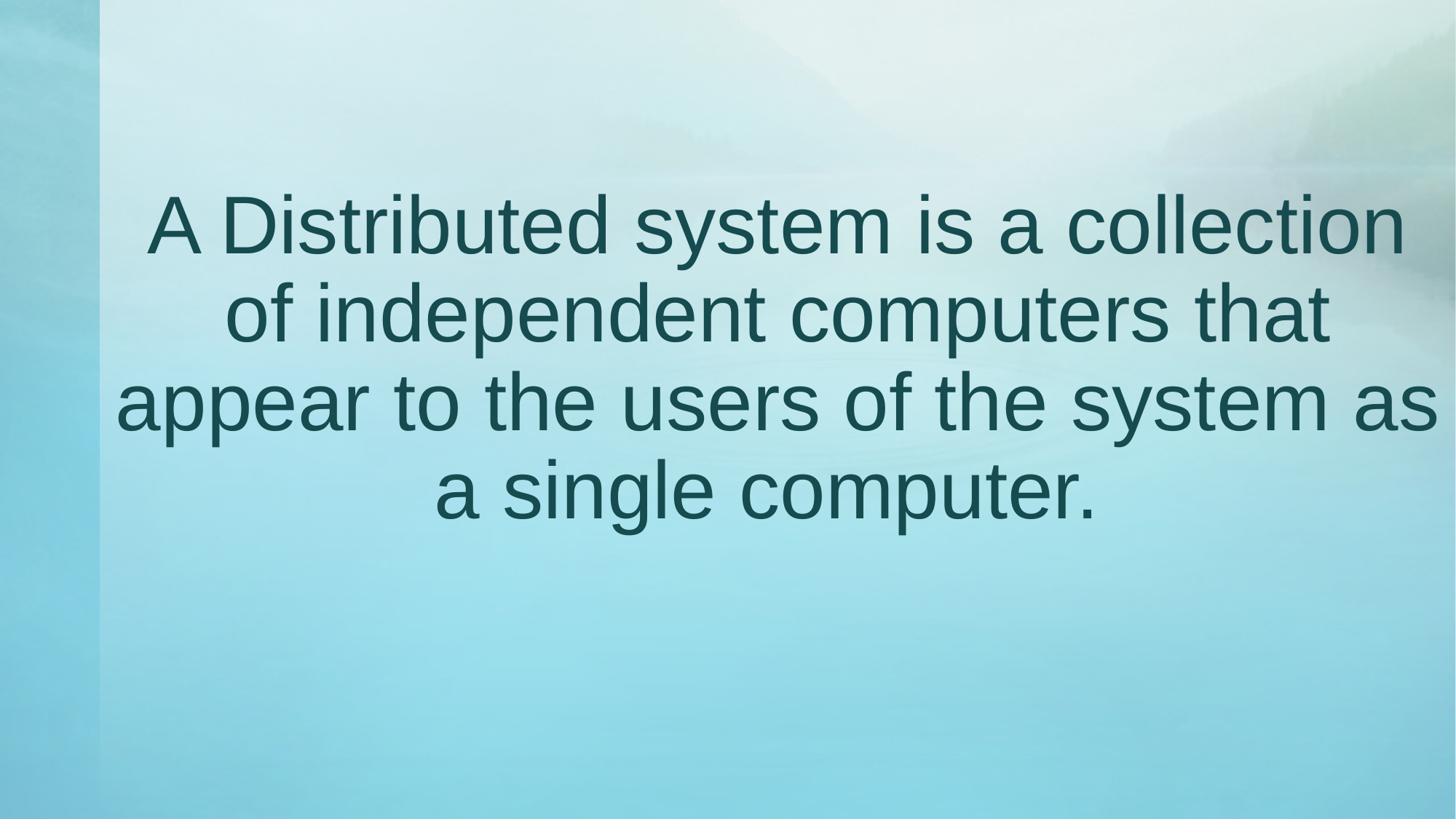

A Distributed system is a collection of independent computers that appear to the users of the system as a single computer.